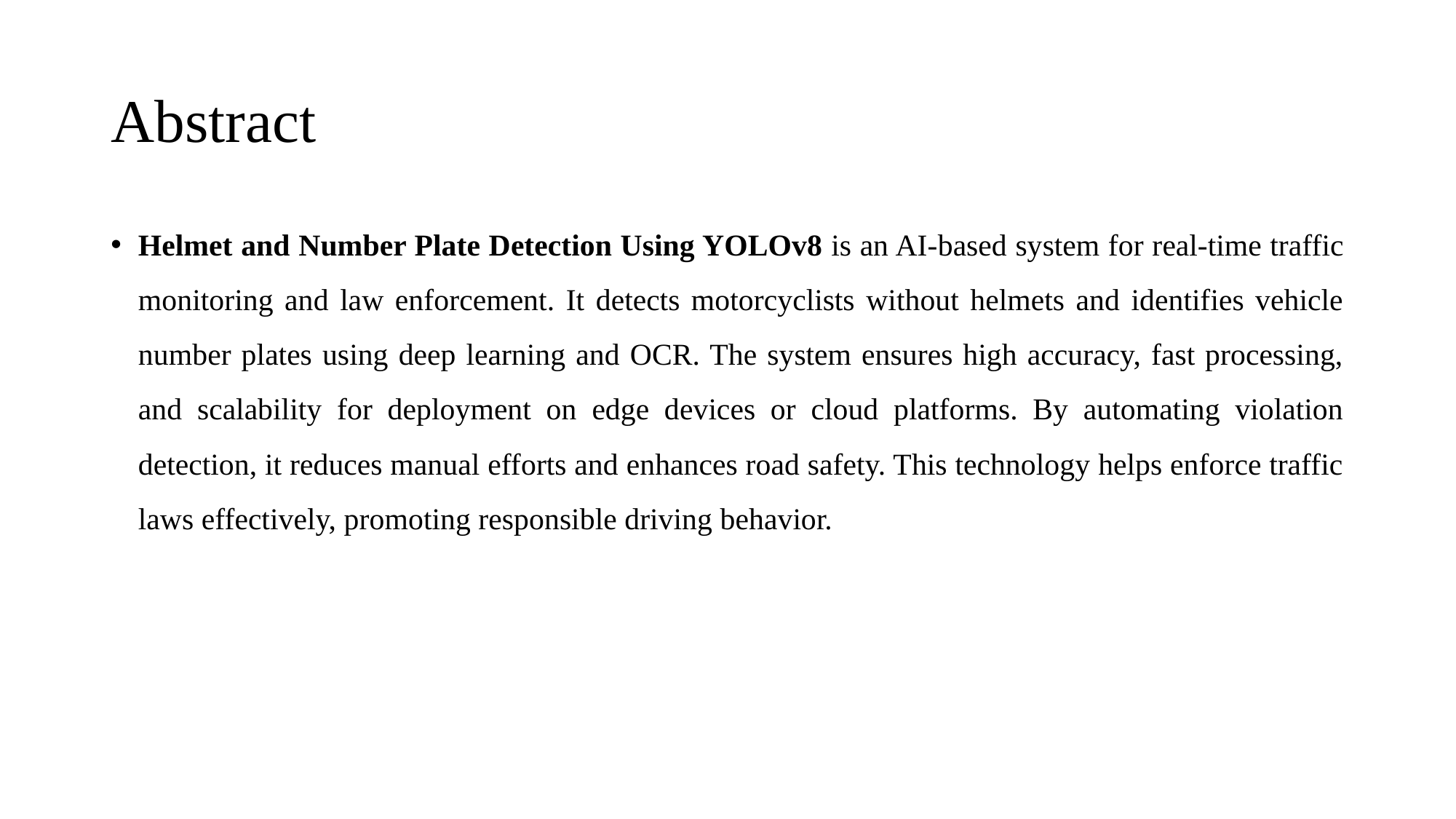

# Abstract
Helmet and Number Plate Detection Using YOLOv8 is an AI-based system for real-time traffic monitoring and law enforcement. It detects motorcyclists without helmets and identifies vehicle number plates using deep learning and OCR. The system ensures high accuracy, fast processing, and scalability for deployment on edge devices or cloud platforms. By automating violation detection, it reduces manual efforts and enhances road safety. This technology helps enforce traffic laws effectively, promoting responsible driving behavior.